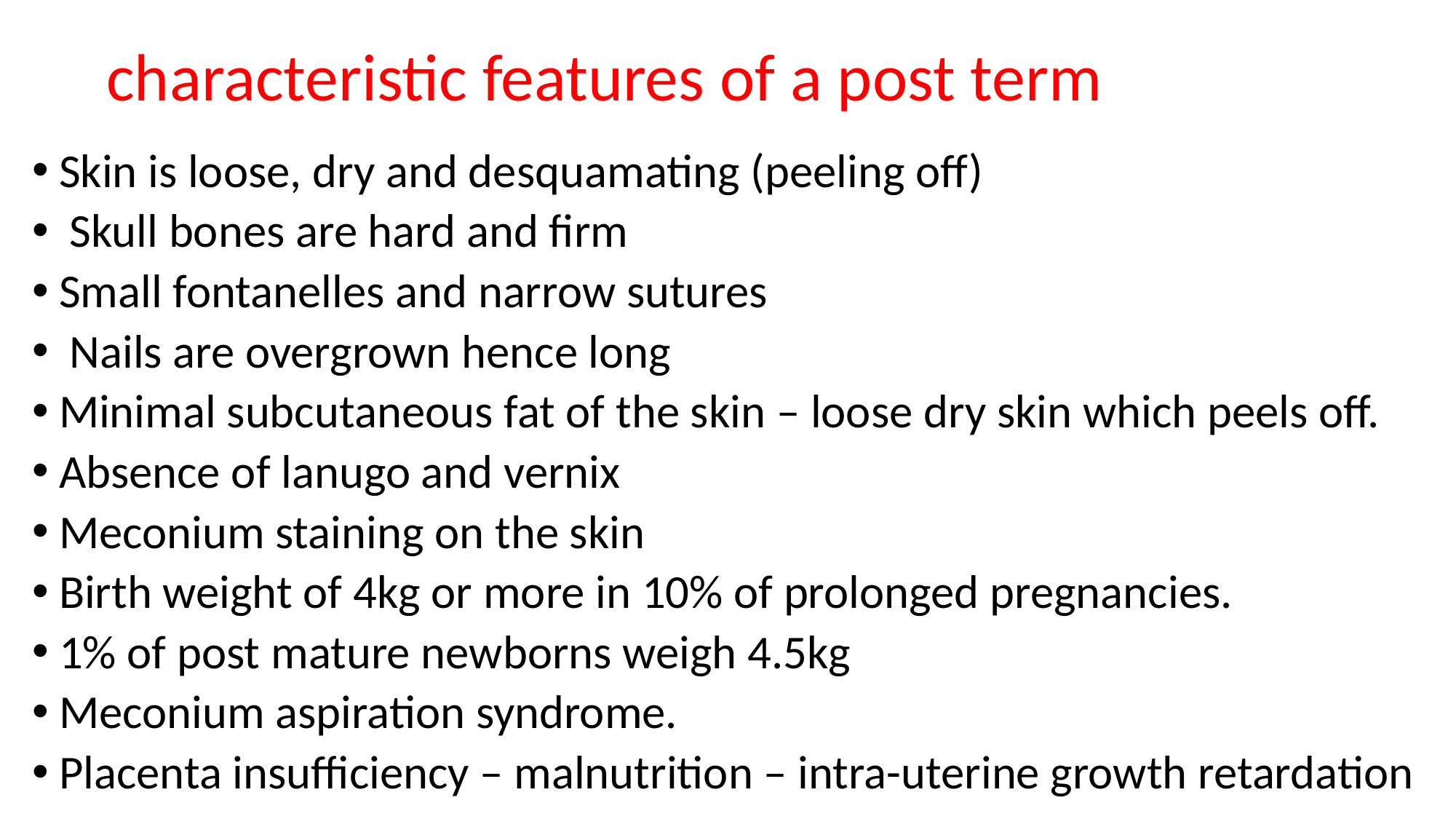

# characteristic features of a post term

Skin is loose, dry and desquamating (peeling off)
 Skull bones are hard and firm
Small fontanelles and narrow sutures
 Nails are overgrown hence long
Minimal subcutaneous fat of the skin – loose dry skin which peels off.
Absence of lanugo and vernix
Meconium staining on the skin
Birth weight of 4kg or more in 10% of prolonged pregnancies.
1% of post mature newborns weigh 4.5kg
Meconium aspiration syndrome.
Placenta insufficiency – malnutrition – intra-uterine growth retardation